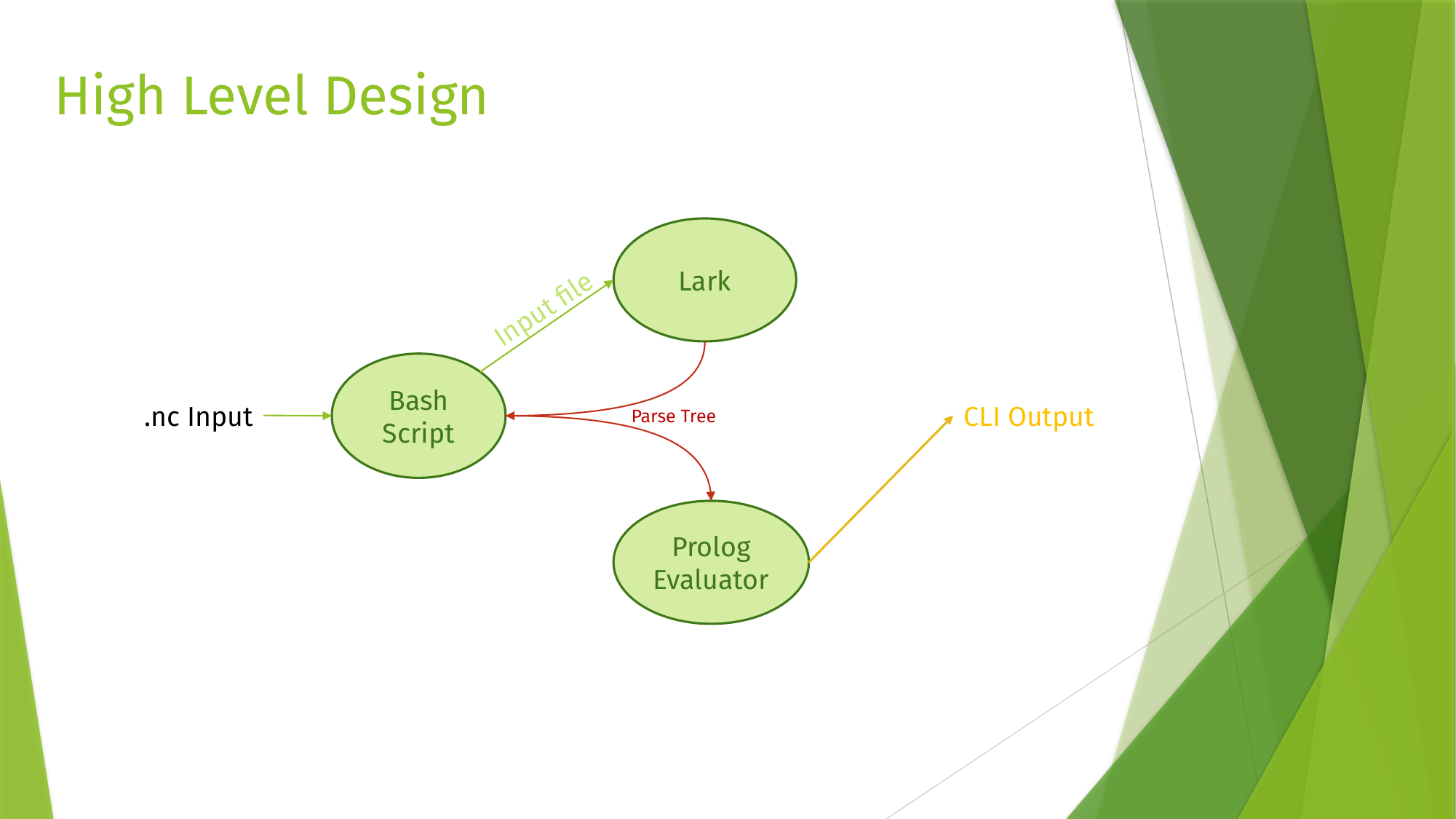

# High Level Design
Lark
Input file
Bash Script
CLI Output
.nc Input
Parse Tree
Prolog Evaluator